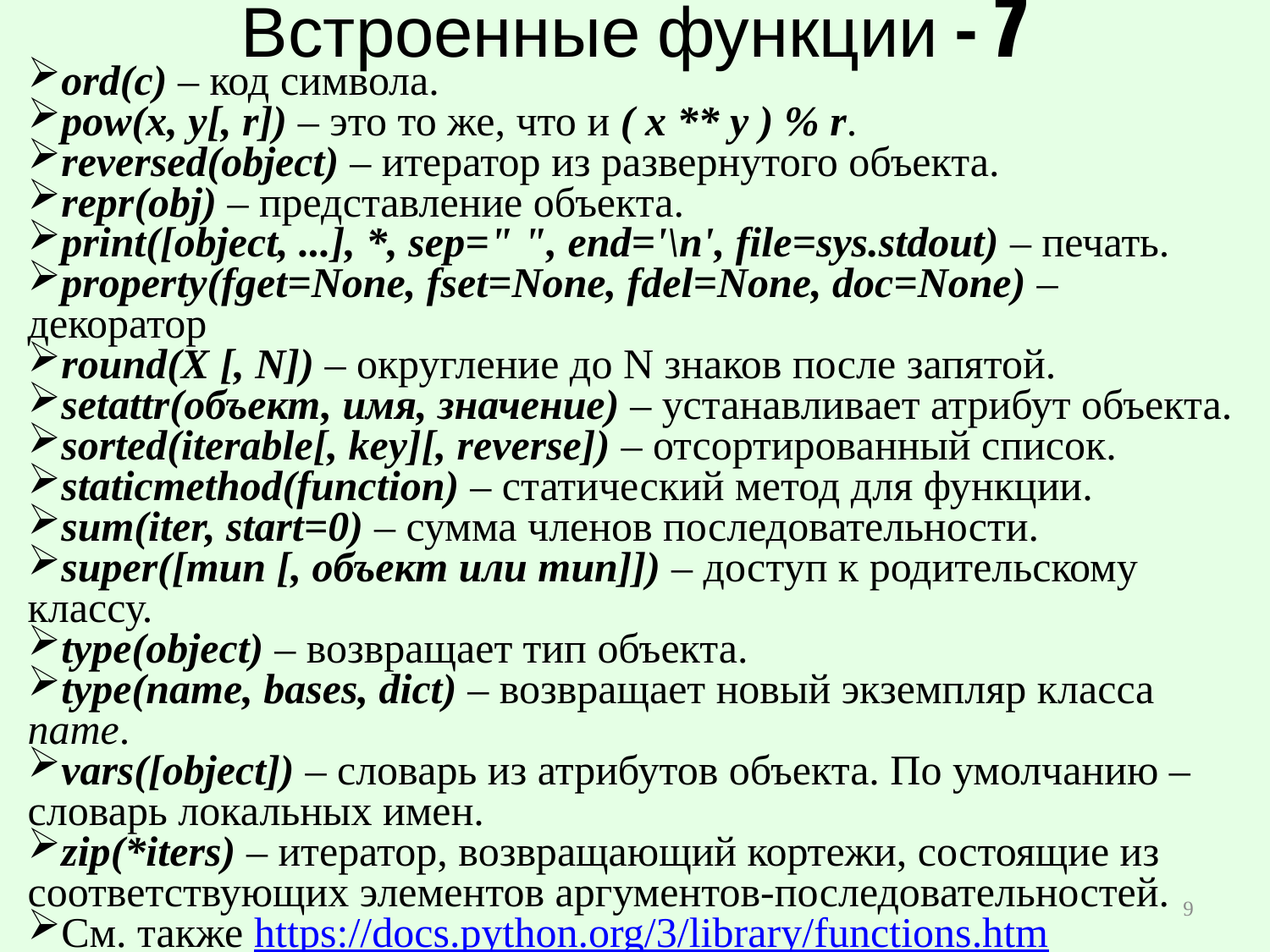

# Встроенные функции – 7
ord(с) – код символа.
pow(x, y[, r]) – это то же, что и ( x ** y ) % r.
reversed(object) – итератор из развернутого объекта.
repr(obj) – представление объекта.
print([object, ...], *, sep=" ", end='\n', file=sys.stdout) – печать.
property(fget=None, fset=None, fdel=None, doc=None) – декоратор
round(X [, N]) – округление до N знаков после запятой.
setattr(объект, имя, значение) – устанавливает атрибут объекта.
sorted(iterable[, key][, reverse]) – отсортированный список.
staticmethod(function) – статический метод для функции.
sum(iter, start=0) – сумма членов последовательности.
super([тип [, объект или тип]]) – доступ к родительскому классу.
type(object) – возвращает тип объекта.
type(name, bases, dict) – возвращает новый экземпляр класса name.
vars([object]) – словарь из атрибутов объекта. По умолчанию – словарь локальных имен.
zip(*iters) – итератор, возвращающий кортежи, состоящие из соответствующих элементов аргументов-последовательностей.
См. также https://docs.python.org/3/library/functions.htm

9